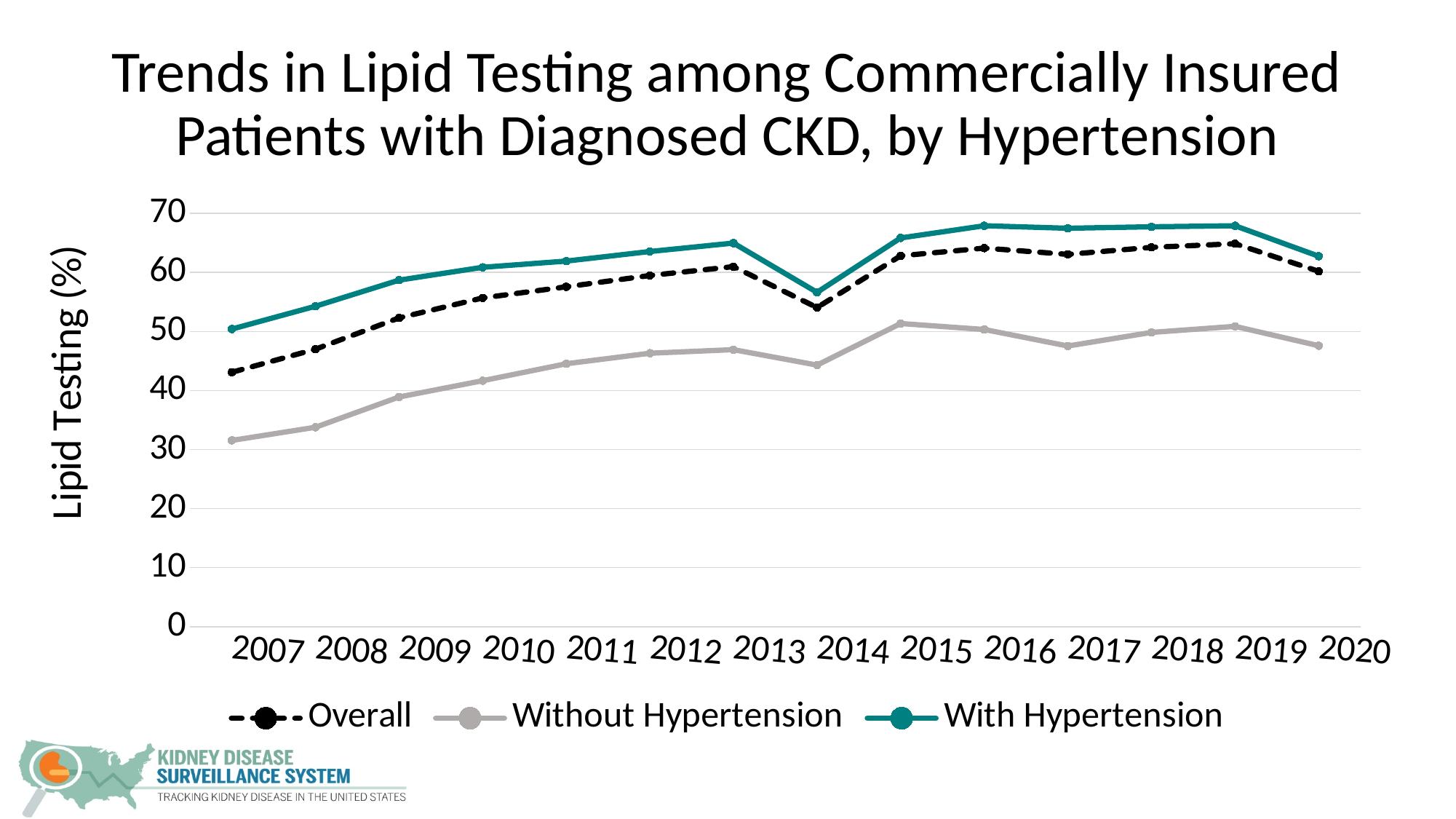

# Trends in Lipid Testing among Commercially Insured Patients with Diagnosed CKD, by Hypertension

### Chart

| Category | Overall | Without Hypertension | With Hypertension |
|---|---|---|---|
| 2007 | 43.09111085600581 | 31.551698634189634 | 50.408003751758635 |
| 2008 | 46.995511366378686 | 33.777536034810986 | 54.268612046389826 |
| 2009 | 52.29467371416954 | 38.90570339216226 | 58.6898973020671 |
| 2010 | 55.67358545243788 | 41.66024588790995 | 60.86530227247341 |
| 2011 | 57.56254472750345 | 44.53118095855304 | 61.91680774833655 |
| 2012 | 59.47722088650515 | 46.316229491064895 | 63.54188519695967 |
| 2013 | 60.976081659119195 | 46.91772720821309 | 64.96576262083781 |
| 2014 | 54.0499246919314 | 44.30506147413094 | 56.6192038087298 |
| 2015 | 62.80769200837374 | 51.34067490264036 | 65.83434565994679 |
| 2016 | 64.11239125323301 | 50.33483817291562 | 67.89686836179993 |
| 2017 | 63.053038639538606 | 47.538820217305236 | 67.47412044616375 |
| 2018 | 64.2424974728795 | 49.83535325243564 | 67.72478350047663 |
| 2019 | 64.85715905086484 | 50.863805712708704 | 67.89947529632707 |
| 2020 | 60.18722052308279 | 47.585612144416785 | 62.743657763671514 |